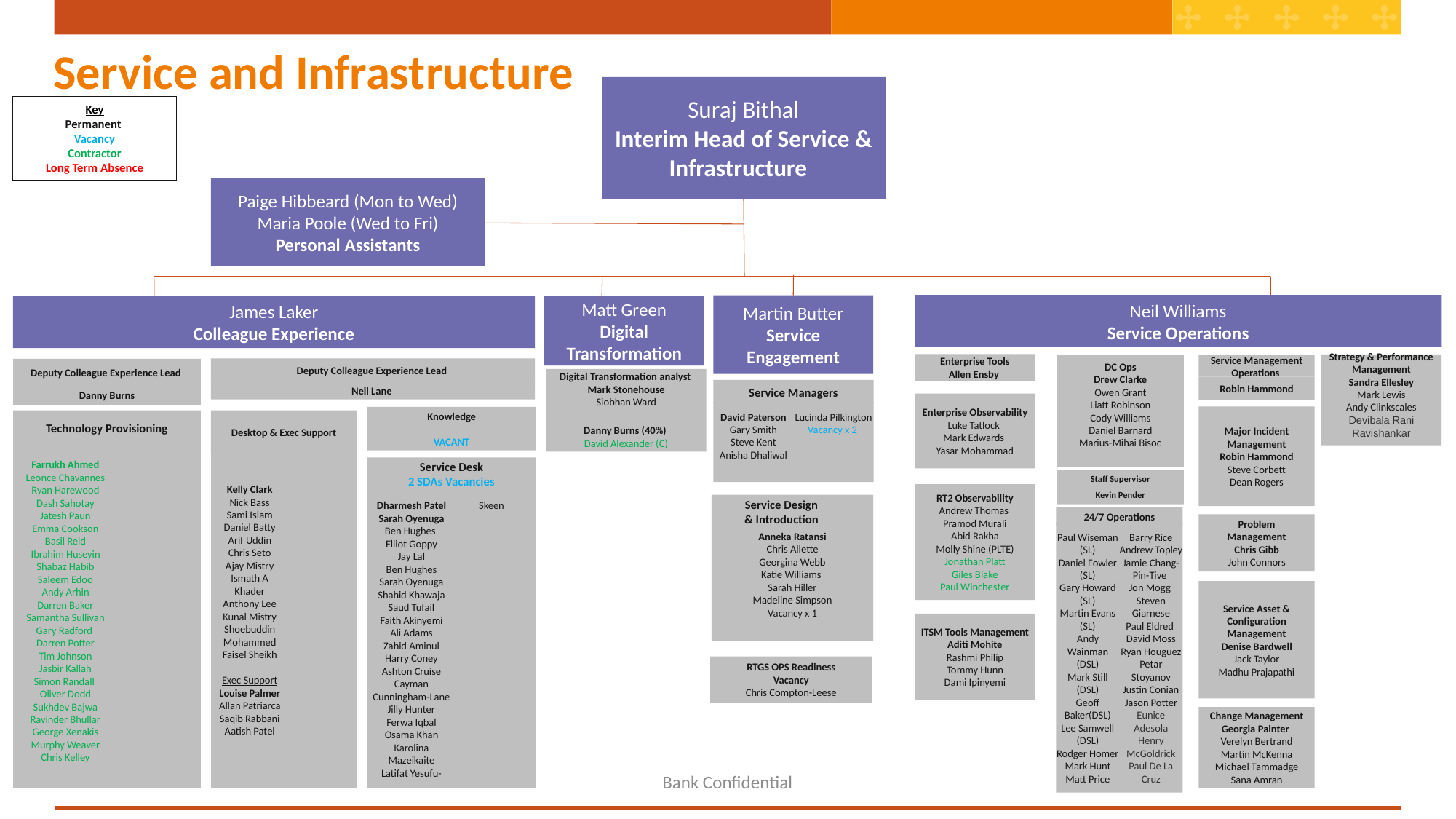

# Service and Infrastructure
Suraj Bithal
Interim Head of Service & Infrastructure
Key
Permanent
Vacancy
Contractor
Long Term Absence
Paige Hibbeard (Mon to Wed)
Maria Poole (Wed to Fri)
Personal Assistants
Neil Williams
Service Operations
Martin Butter Service Engagement
Matt Green
Digital Transformation
James Laker
Colleague Experience
Enterprise Tools
Allen Ensby
Strategy & Performance Management
Sandra Ellesley
Mark Lewis
Andy Clinkscales
Devibala Rani Ravishankar

DC Ops
Drew Clarke
Owen Grant
Liatt Robinson
Cody Williams
Daniel Barnard
Marius-Mihai Bisoc

Service Management Operations
Robin Hammond
Deputy Colleague Experience Lead
Neil Lane
Deputy Colleague Experience Lead
Danny Burns
Digital Transformation analyst
Mark Stonehouse
Siobhan Ward
Danny Burns (40%)
David Alexander (C)
Service Managers
David Paterson
Gary Smith
Steve Kent
Anisha Dhaliwal
Lucinda Pilkington
Vacancy x 2
Enterprise Observability
Luke Tatlock
Mark Edwards
Yasar Mohammad
Major Incident Management
Robin Hammond
Steve Corbett
Dean Rogers

Knowledge

VACANT

Technology Provisioning
Farrukh Ahmed
Leonce Chavannes
Ryan Harewood
Dash Sahotay
Jatesh Paun
Emma Cookson
Basil Reid
Ibrahim Huseyin
Shabaz Habib
Saleem Edoo
Andy Arhin
Darren Baker
Samantha Sullivan
Gary Radford
Darren Potter
Tim Johnson
Jasbir Kallah
Simon Randall
Oliver Dodd
Sukhdev Bajwa
Ravinder Bhullar
George Xenakis
Murphy Weaver
Chris Kelley

Desktop & Exec Support
Kelly Clark
Nick Bass
Sami Islam
Daniel Batty
Arif Uddin
Chris Seto
Ajay Mistry
Ismath A Khader
Anthony Lee
Kunal Mistry
Shoebuddin Mohammed
Faisel Sheikh

Exec Support
Louise Palmer
Allan Patriarca
Saqib Rabbani
Aatish Patel

Service Desk
2 SDAs Vacancies

Dharmesh Patel
Sarah Oyenuga
Ben Hughes
Elliot Goppy
Jay Lal
Ben Hughes
Sarah Oyenuga
Shahid Khawaja
Saud Tufail
Faith Akinyemi
Ali Adams
Zahid Aminul
Harry Coney
Ashton Cruise
Cayman Cunningham-Lane
Jilly Hunter
Ferwa Iqbal
Osama Khan
Karolina Mazeikaite
Latifat Yesufu-Skeen

Staff Supervisor
Kevin Pender
RT2 Observability
Andrew Thomas
Pramod Murali
Abid Rakha
Molly Shine (PLTE)
Jonathan Platt
Giles Blake
Paul Winchester

Anneka Ratansi
Chris Allette
Georgina Webb
Katie Williams
Sarah Hiller
Madeline Simpson
Vacancy x 1
Service Design & Introduction
24/7 Operations
Paul Wiseman (SL)
Daniel Fowler (SL)
Gary Howard (SL)
Martin Evans (SL)
Andy Wainman (DSL)
Mark Still (DSL)
Geoff Baker(DSL)
Lee Samwell (DSL)
Rodger Homer
Mark Hunt
Matt Price
Barry Rice
Andrew Topley
Jamie Chang-Pin-Tive
Jon Mogg
Steven Giarnese
Paul Eldred
David Moss
Ryan Houguez
Petar Stoyanov
Justin Conian
Jason Potter
Eunice Adesola
Henry McGoldrick
Paul De La Cruz
Problem Management
Chris Gibb
John Connors
Service Asset & Configuration Management
Denise Bardwell
Jack Taylor
Madhu Prajapathi
ITSM Tools Management
Aditi Mohite
Rashmi Philip
Tommy Hunn
Dami Ipinyemi
RTGS OPS Readiness
Vacancy
Chris Compton-Leese
Change Management
Georgia Painter
Verelyn Bertrand
Martin McKenna
Michael Tammadge
Sana Amran
Bank Confidential